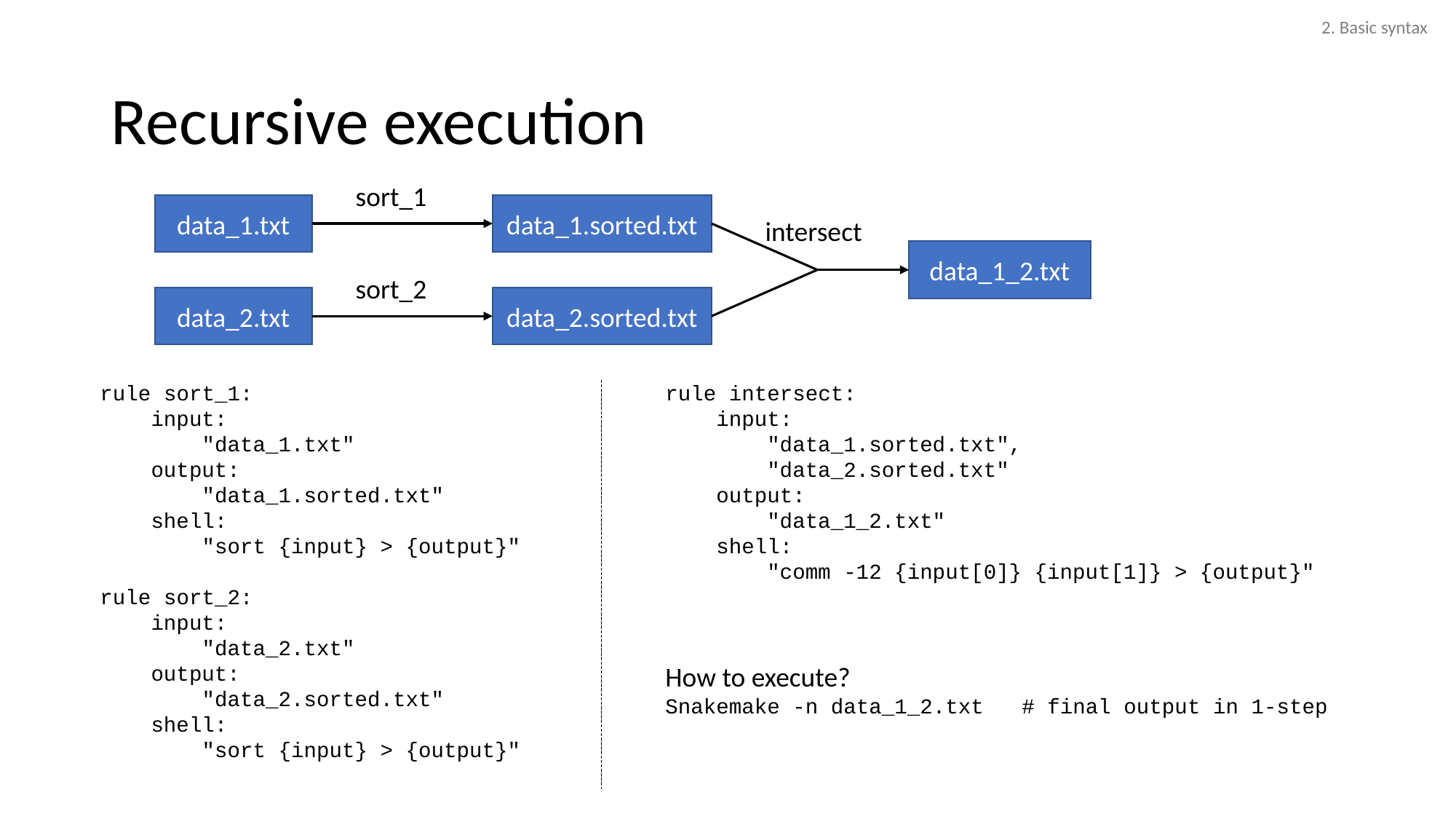

2. Basic syntax
# Recursive execution
sort_1
data_1.sorted.txt
data_1.txt
intersect
data_1_2.txt
sort_2
data_2.sorted.txt
data_2.txt
rule sort_1:
    input:
        "data_1.txt"
    output:
        "data_1.sorted.txt"
    shell:
        "sort {input} > {output}"

rule sort_2:
    input:
        "data_2.txt"
    output:
        "data_2.sorted.txt"
    shell:
        "sort {input} > {output}"

rule intersect:
    input:
        "data_1.sorted.txt",
        "data_2.sorted.txt"
    output:
        "data_1_2.txt"
    shell:
        "comm -12 {input[0]} {input[1]} > {output}"

How to execute?
Snakemake -n data_1_2.txt   # final output in 1-step